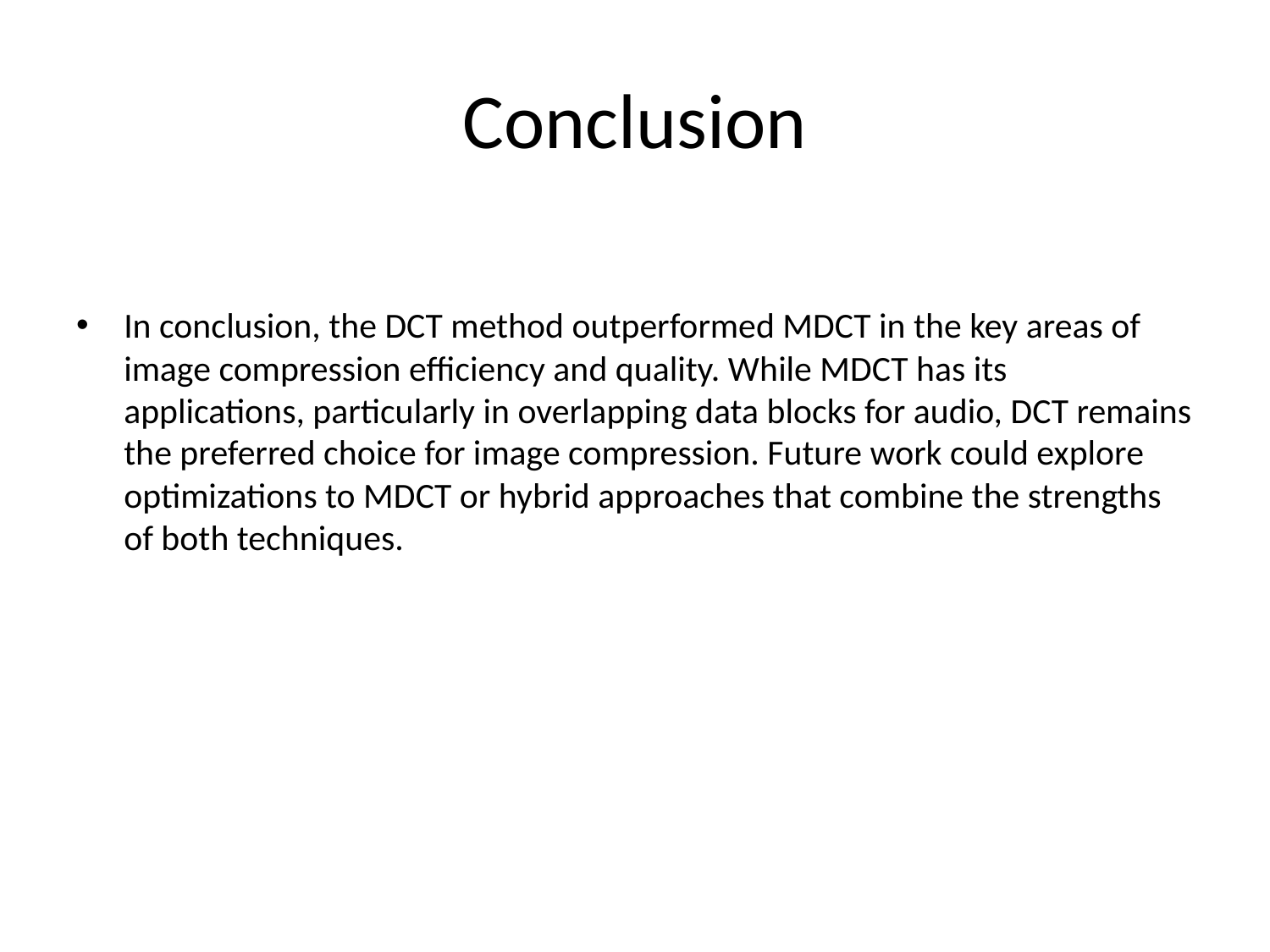

# Conclusion

In conclusion, the DCT method outperformed MDCT in the key areas of image compression efficiency and quality. While MDCT has its applications, particularly in overlapping data blocks for audio, DCT remains the preferred choice for image compression. Future work could explore optimizations to MDCT or hybrid approaches that combine the strengths of both techniques.